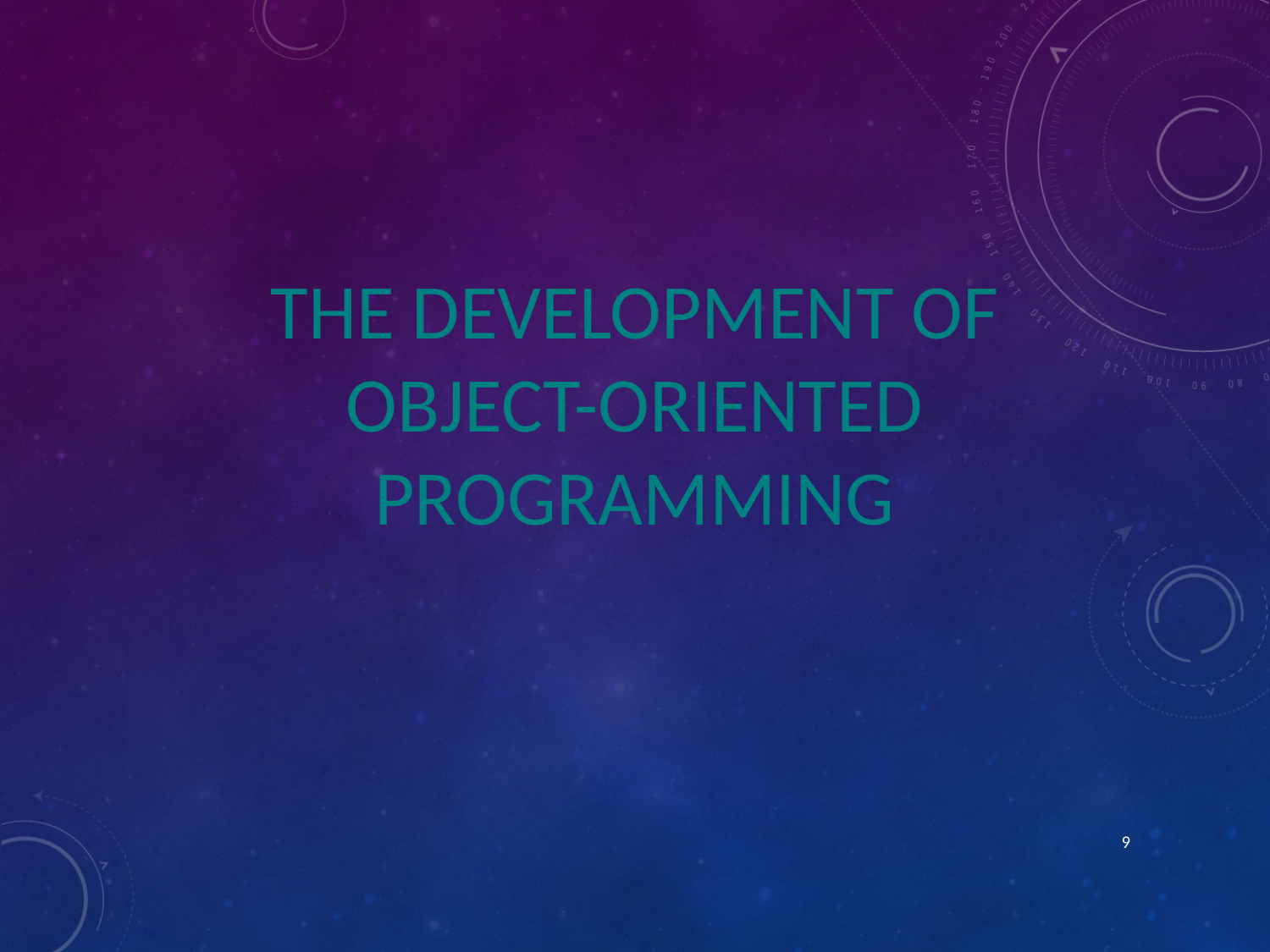

# The Development of Object-Oriented Programming
9